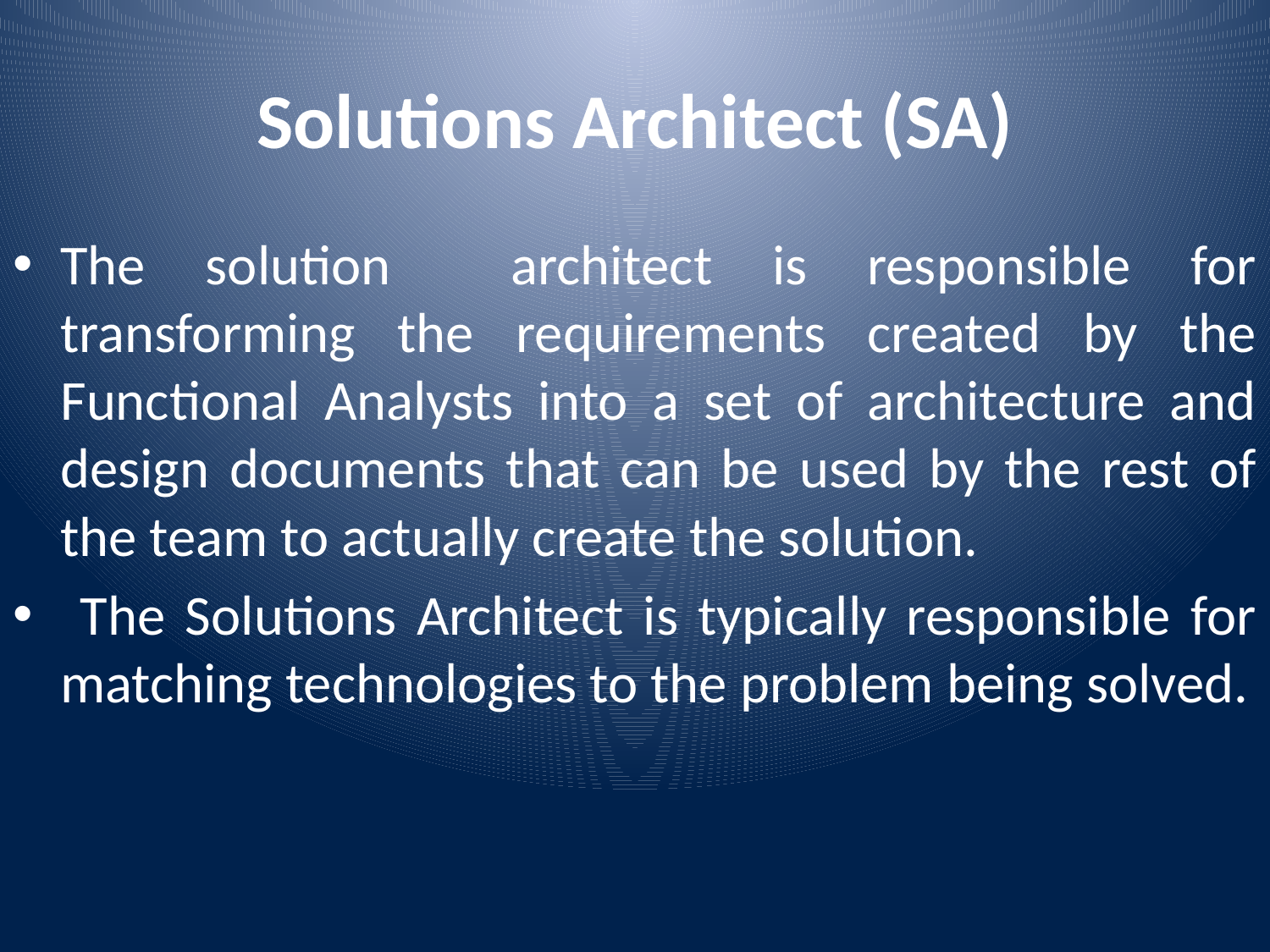

# Solutions Architect (SA)
The solution  architect is responsible for transforming the requirements created by the Functional Analysts into a set of architecture and design documents that can be used by the rest of the team to actually create the solution.
 The Solutions Architect is typically responsible for matching technologies to the problem being solved.